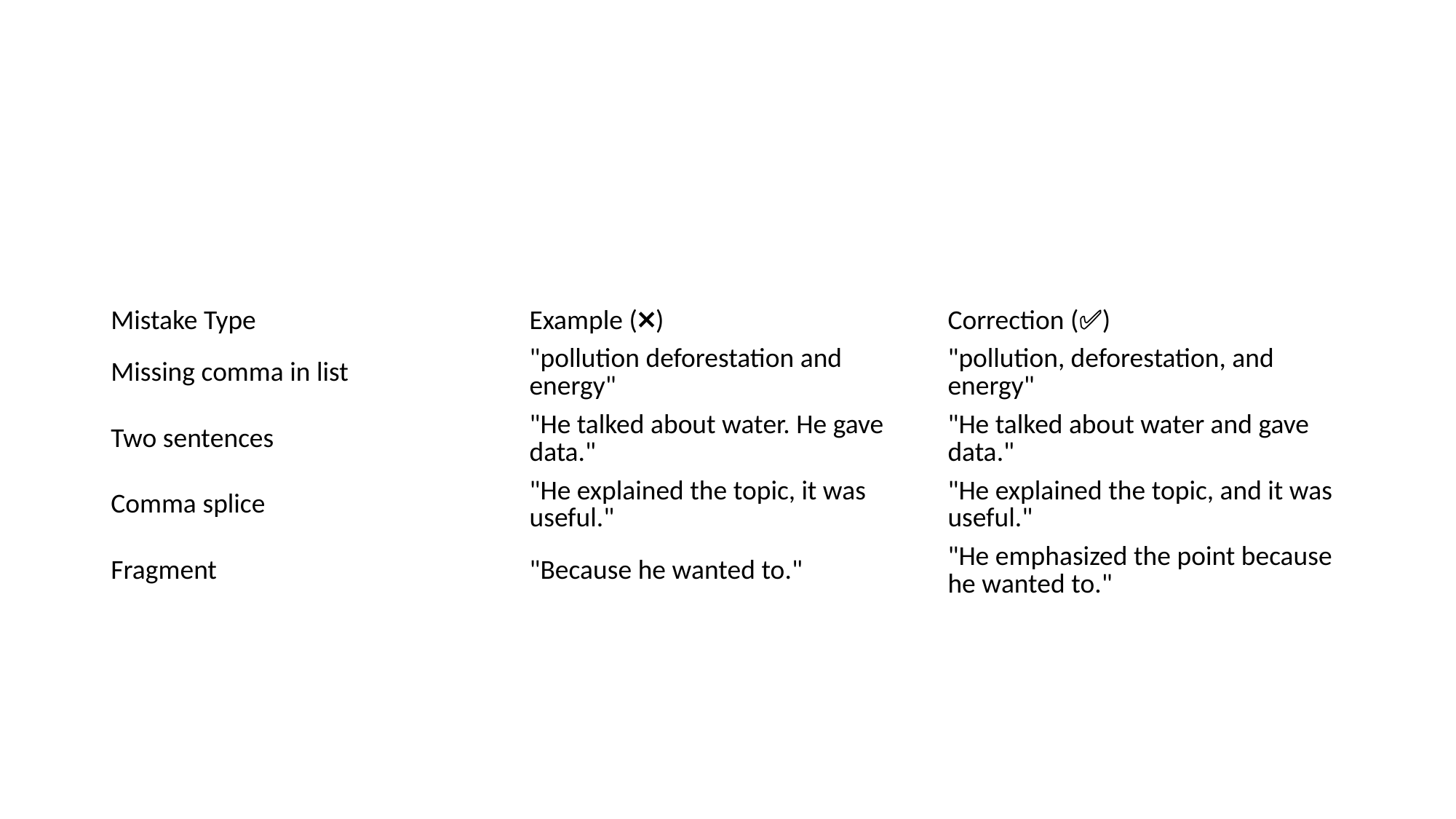

#
| Mistake Type | Example (❌) | Correction (✅) |
| --- | --- | --- |
| Missing comma in list | "pollution deforestation and energy" | "pollution, deforestation, and energy" |
| Two sentences | "He talked about water. He gave data." | "He talked about water and gave data." |
| Comma splice | "He explained the topic, it was useful." | "He explained the topic, and it was useful." |
| Fragment | "Because he wanted to." | "He emphasized the point because he wanted to." |